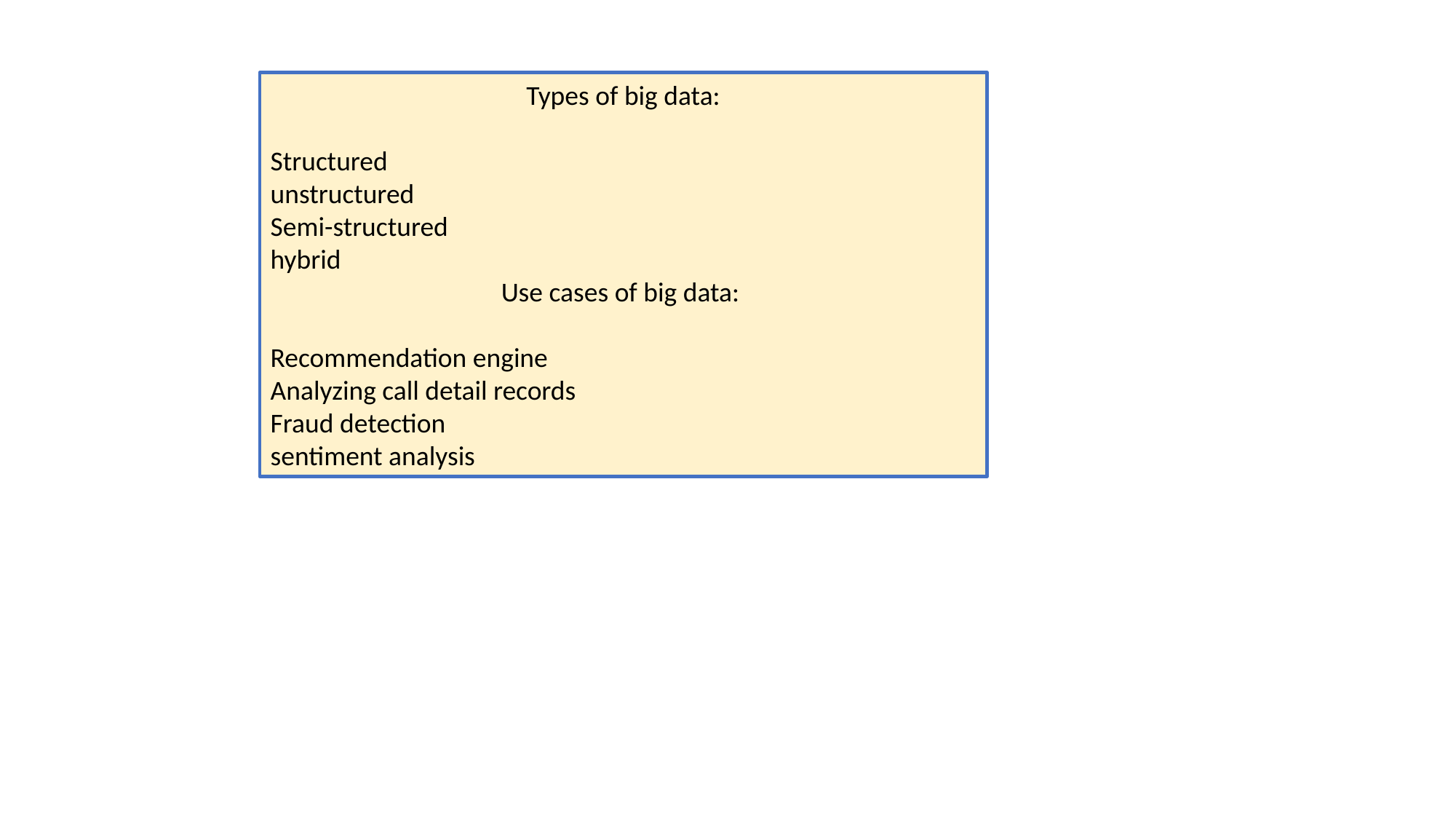

Types of big data:

Structured
unstructured
Semi-structured
hybrid
Use cases of big data:

Recommendation engine
Analyzing call detail records
Fraud detection
sentiment analysis